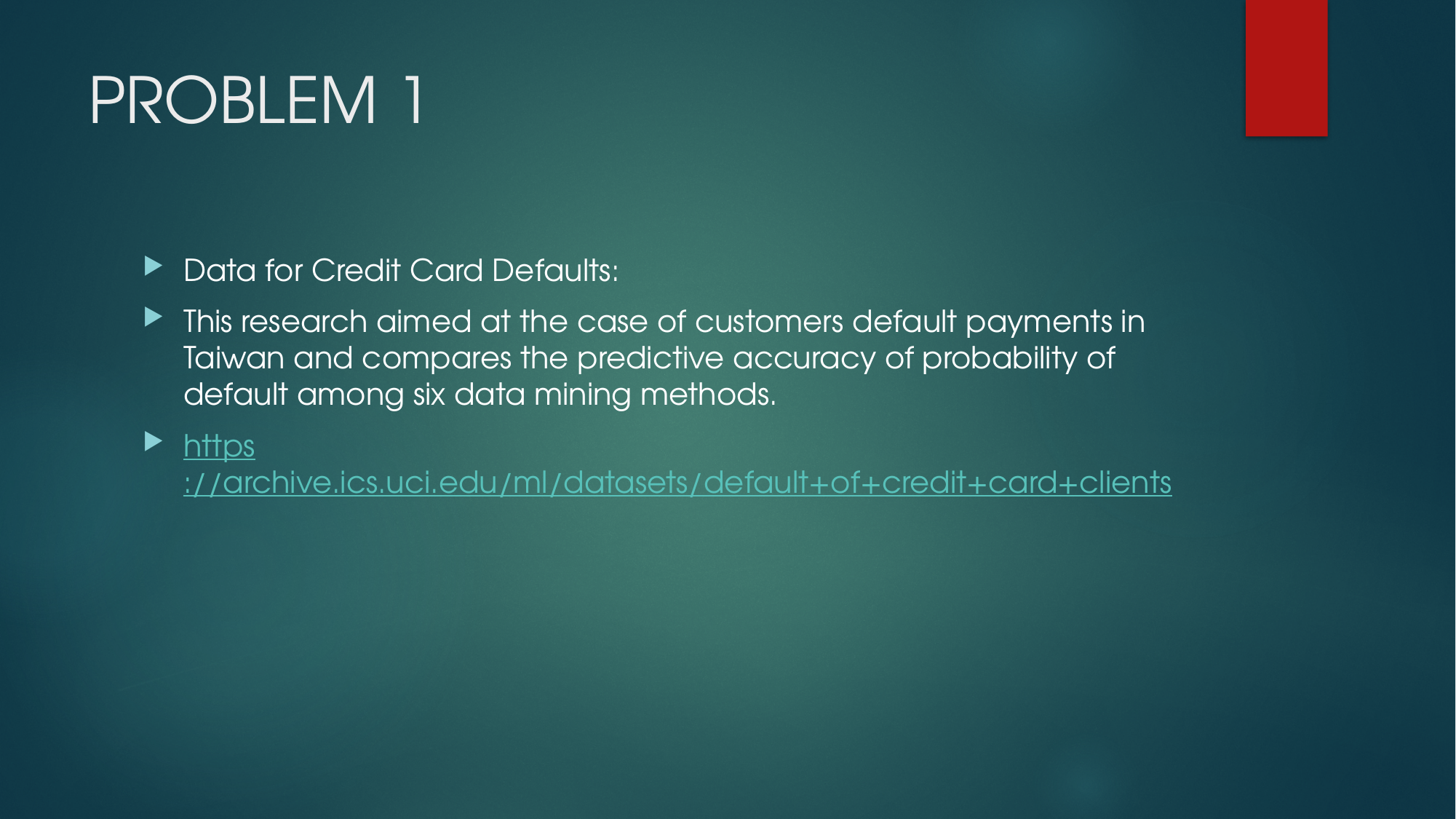

# PROBLEM 1
Data for Credit Card Defaults:
This research aimed at the case of customers default payments in Taiwan and compares the predictive accuracy of probability of default among six data mining methods.
https://archive.ics.uci.edu/ml/datasets/default+of+credit+card+clients